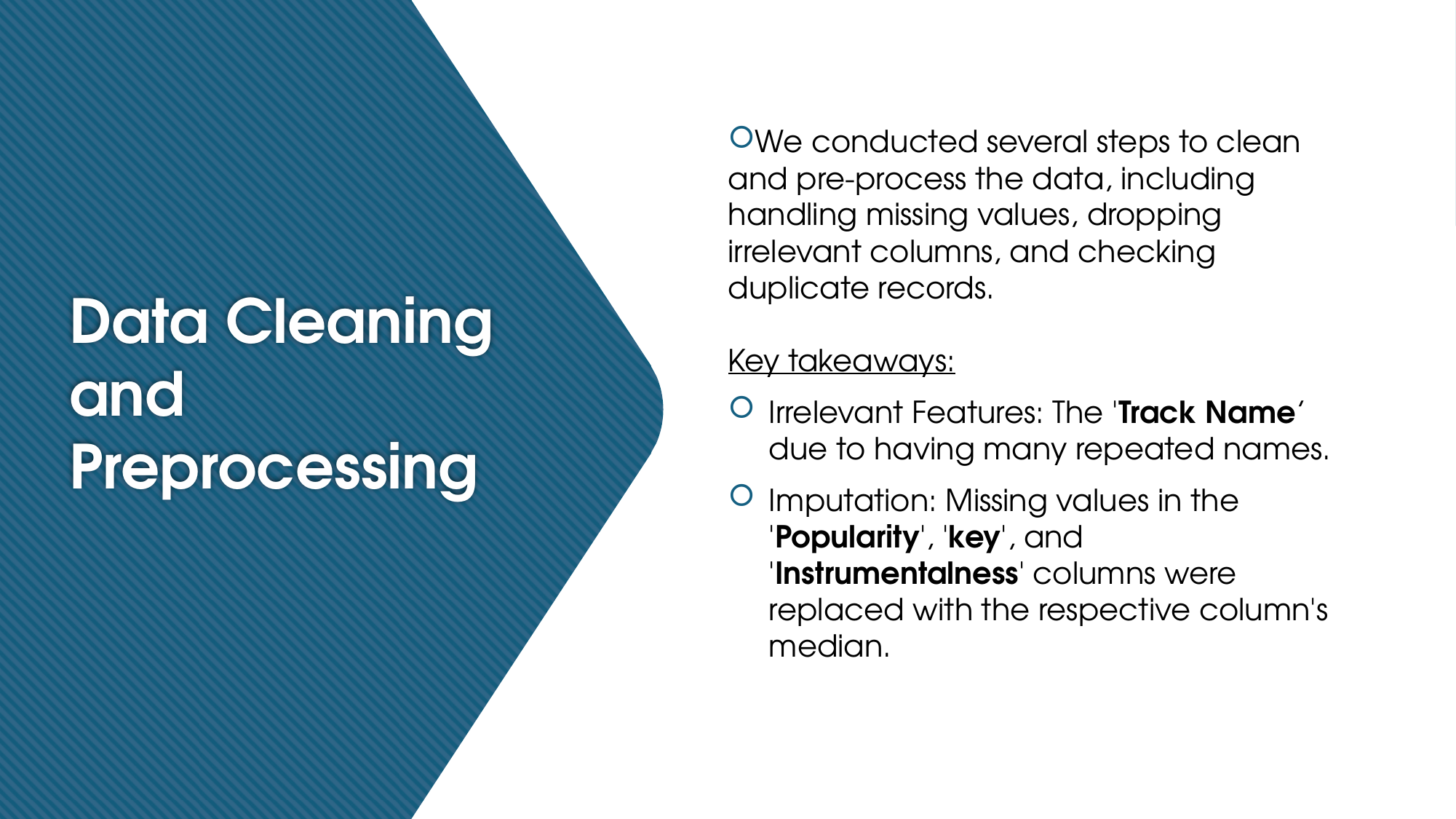

# Data Cleaning and Preprocessing
We conducted several steps to clean and pre-process the data, including handling missing values, dropping irrelevant columns, and checking duplicate records.
Key takeaways:
Irrelevant Features: The 'Track Name’ due to having many repeated names.
Imputation: Missing values in the 'Popularity', 'key', and 'Instrumentalness' columns were replaced with the respective column's median.